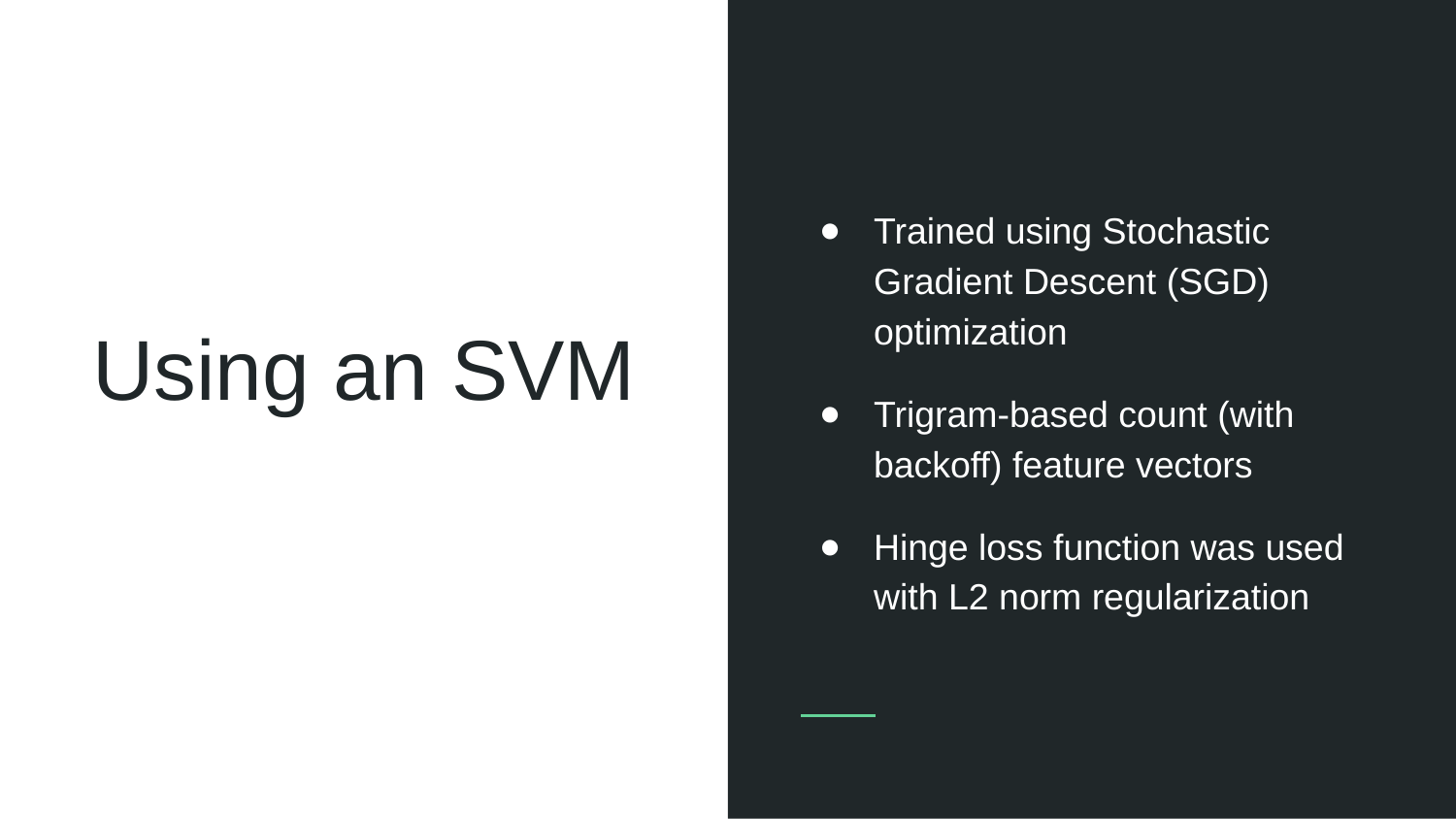

Trained using Stochastic Gradient Descent (SGD) optimization
Trigram-based count (with backoff) feature vectors
Hinge loss function was used with L2 norm regularization
# Using an SVM